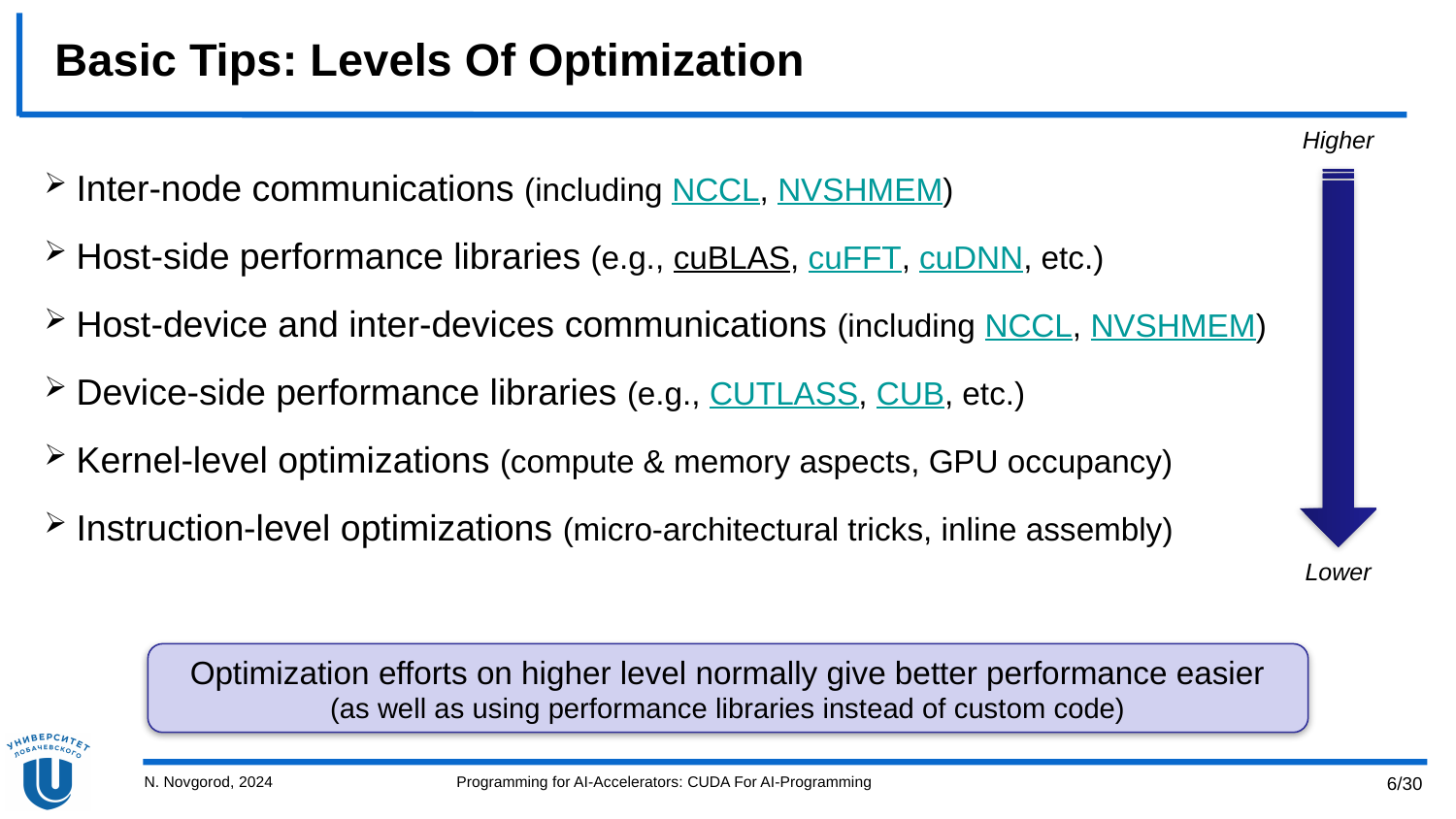

# Basic Tips: Levels Of Optimization
Higher
Inter-node communications (including NCCL, NVSHMEM)
Host-side performance libraries (e.g., cuBLAS, cuFFT, cuDNN, etc.)
Host-device and inter-devices communications (including NCCL, NVSHMEM)
Device-side performance libraries (e.g., CUTLASS, CUB, etc.)
Kernel-level optimizations (compute & memory aspects, GPU occupancy)
Instruction-level optimizations (micro-architectural tricks, inline assembly)

Lower
Optimization efforts on higher level normally give better performance easier
(as well as using performance libraries instead of custom code)
N. Novgorod, 2024
Programming for AI-Accelerators: CUDA For AI-Programming
6/30